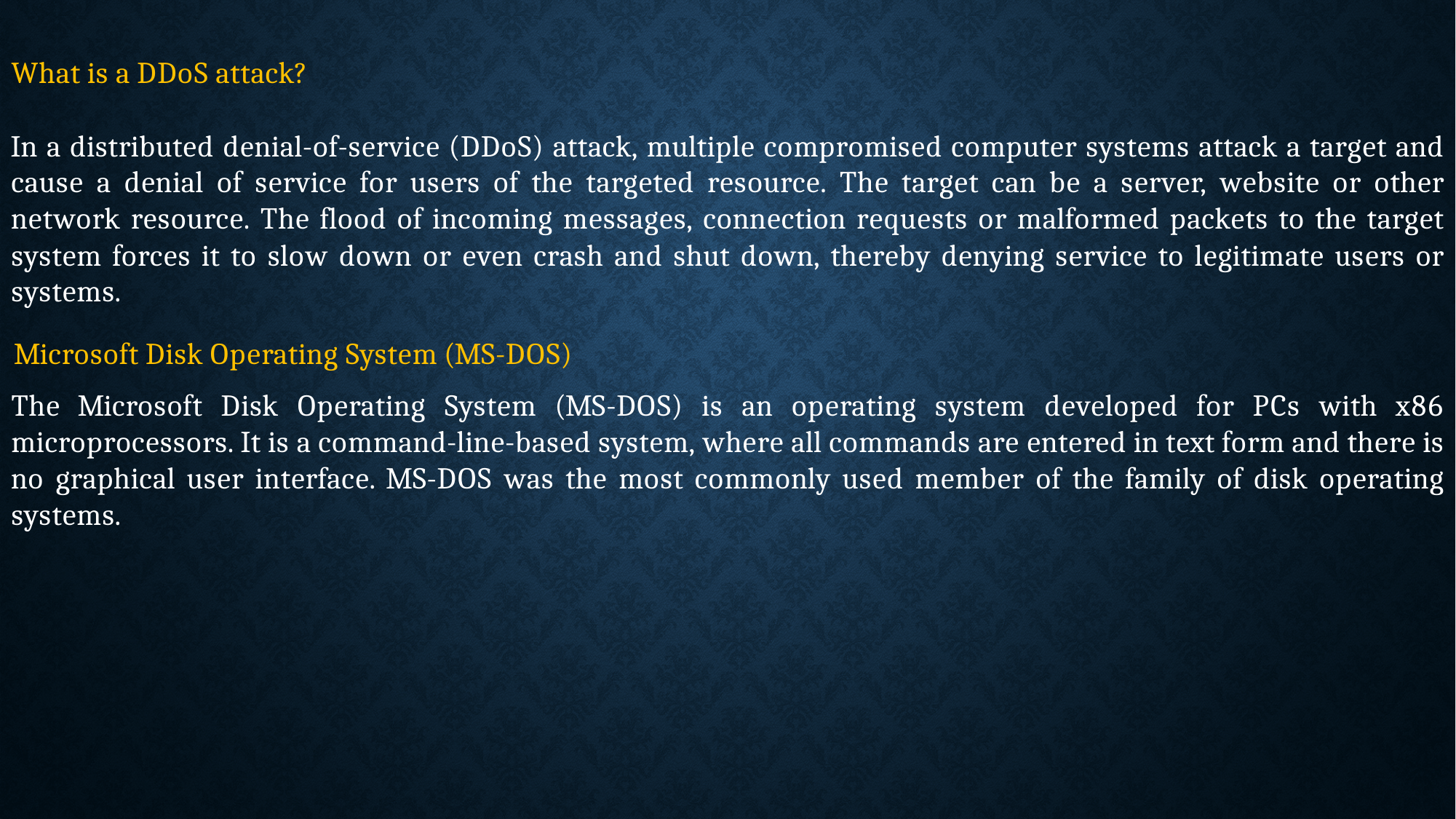

What is a DDoS attack?

In a distributed denial-of-service (DDoS) attack, multiple compromised computer systems attack a target and cause a denial of service for users of the targeted resource. The target can be a server, website or other network resource. The flood of incoming messages, connection requests or malformed packets to the target system forces it to slow down or even crash and shut down, thereby denying service to legitimate users or systems.
Microsoft Disk Operating System (MS-DOS)
The Microsoft Disk Operating System (MS-DOS) is an operating system developed for PCs with x86 microprocessors. It is a command-line-based system, where all commands are entered in text form and there is no graphical user interface. MS-DOS was the most commonly used member of the family of disk operating systems.